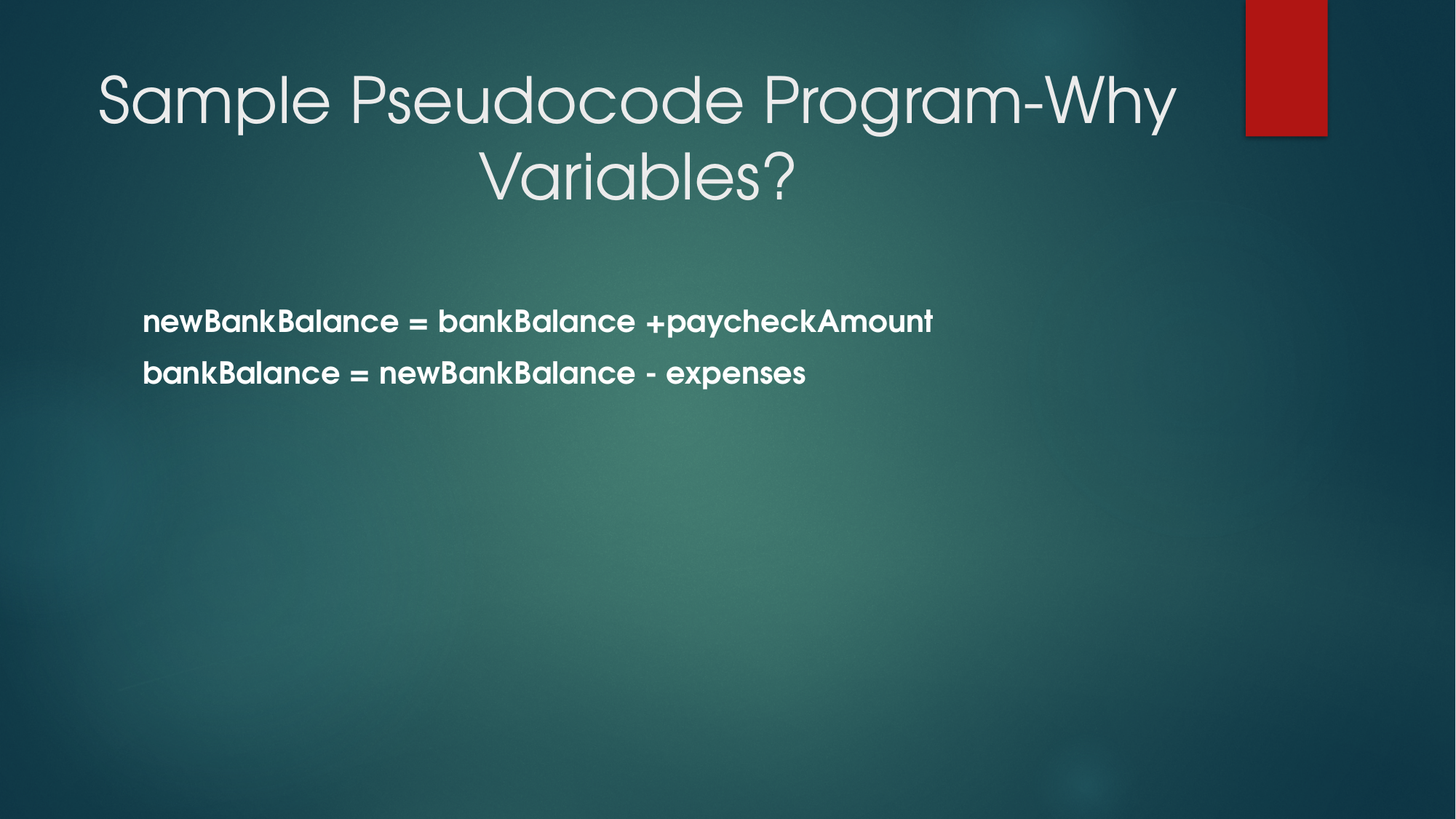

# Sample Pseudocode Program-Why Variables?

newBankBalance = bankBalance +paycheckAmount
bankBalance = newBankBalance - expenses